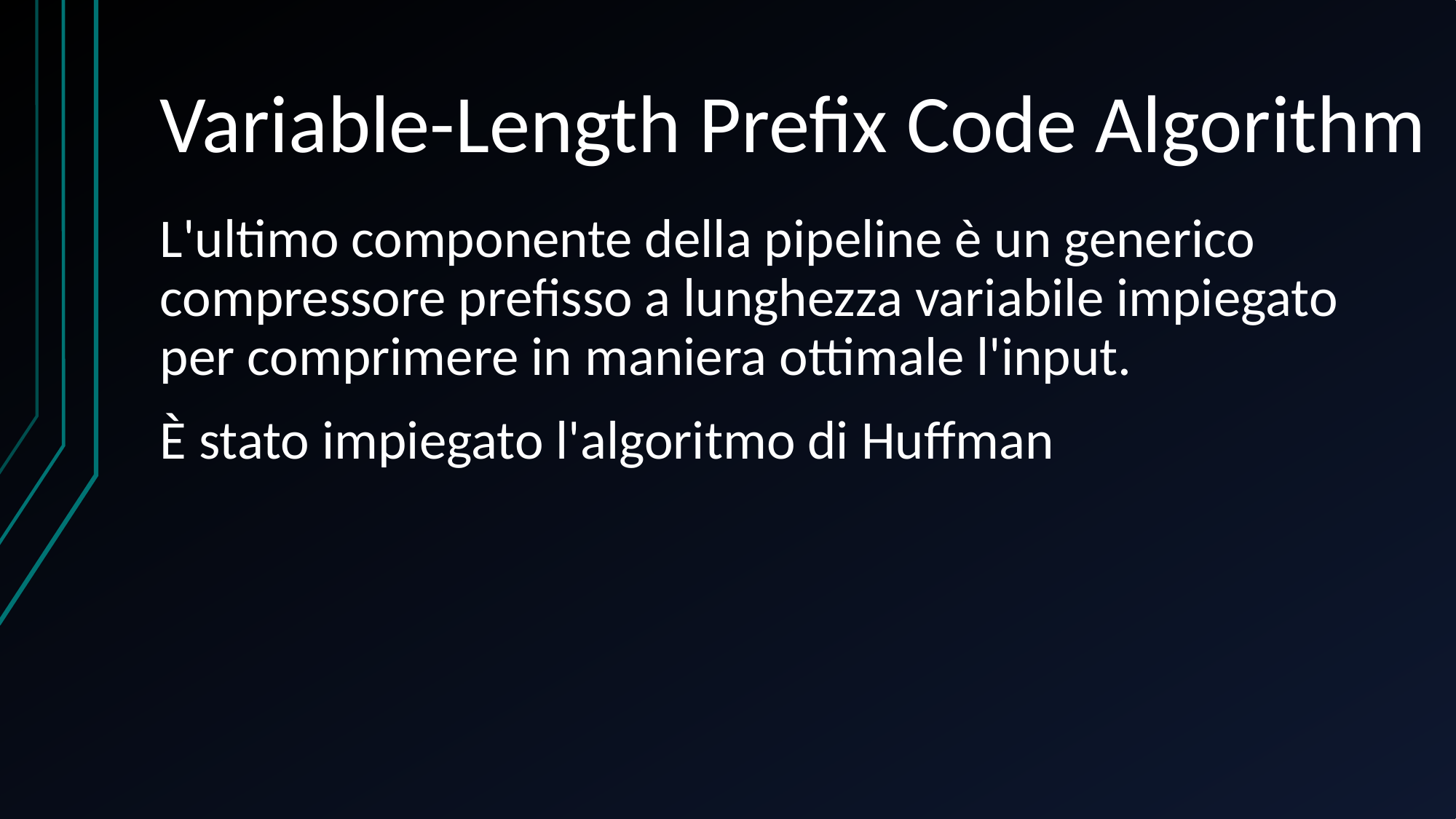

# Variable-Length Prefix Code Algorithm
L'ultimo componente della pipeline è un generico compressore prefisso a lunghezza variabile impiegato per comprimere in maniera ottimale l'input.
È stato impiegato l'algoritmo di Huffman